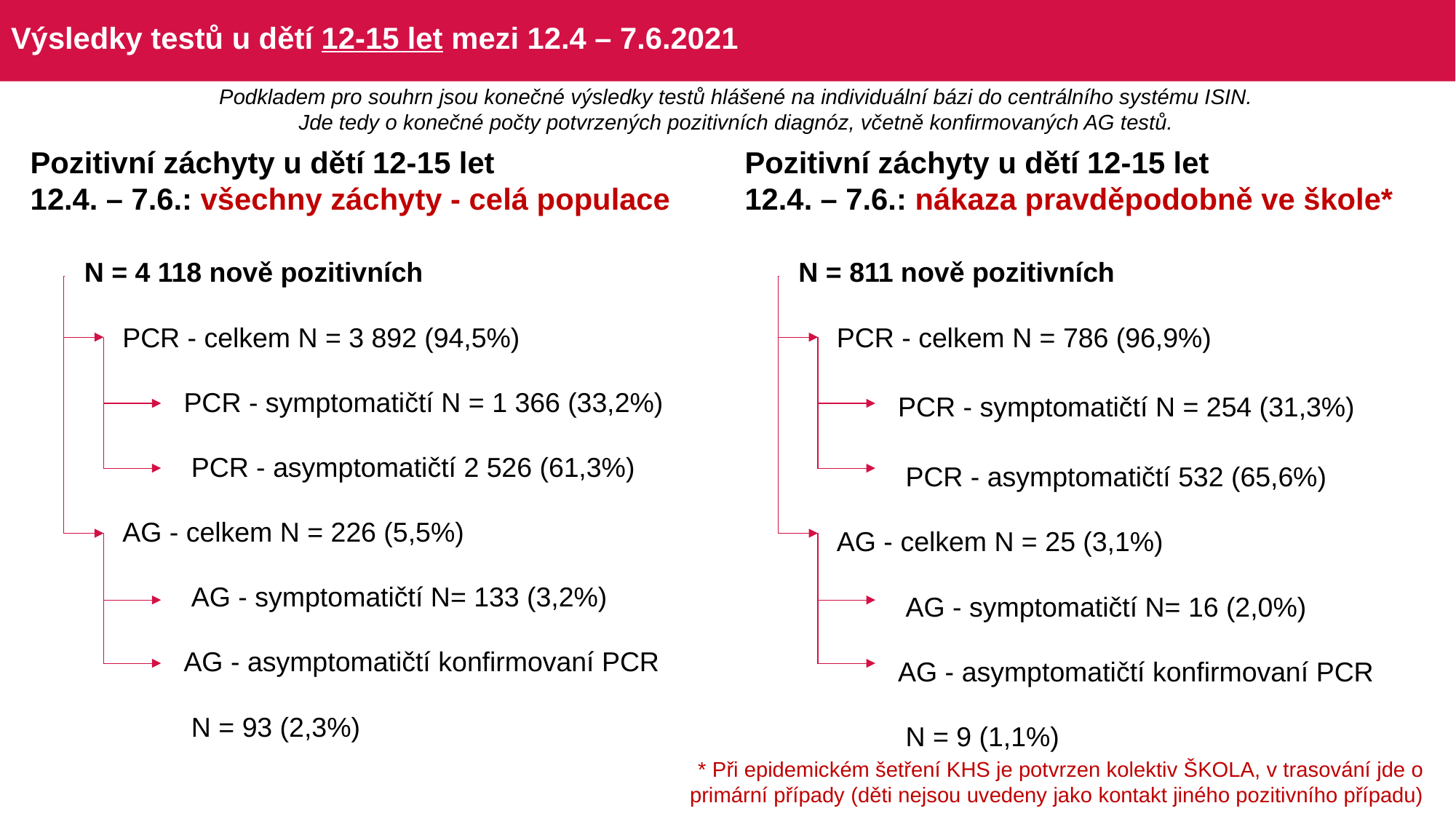

# Výsledky testů u dětí 12-15 let mezi 12.4 – 7.6.2021
Podkladem pro souhrn jsou konečné výsledky testů hlášené na individuální bázi do centrálního systému ISIN.
Jde tedy o konečné počty potvrzených pozitivních diagnóz, včetně konfirmovaných AG testů.
Pozitivní záchyty u dětí 12-15 let
12.4. – 7.6.: všechny záchyty - celá populace
Pozitivní záchyty u dětí 12-15 let
12.4. – 7.6.: nákaza pravděpodobně ve škole*
| N = 4 118 nově pozitivních |
| --- |
| PCR - celkem N = 3 892 (94,5%) |
| PCR - symptomatičtí N = 1 366 (33,2%) |
| PCR - asymptomatičtí 2 526 (61,3%) |
| AG - celkem N = 226 (5,5%) |
| AG - symptomatičtí N= 133 (3,2%) |
| AG - asymptomatičtí konfirmovaní PCR |
| N = 93 (2,3%) |
| N = 811 nově pozitivních |
| --- |
| PCR - celkem N = 786 (96,9%) |
| PCR - symptomatičtí N = 254 (31,3%) |
| PCR - asymptomatičtí 532 (65,6%) |
| AG - celkem N = 25 (3,1%) |
| AG - symptomatičtí N= 16 (2,0%) |
| AG - asymptomatičtí konfirmovaní PCR |
| N = 9 (1,1%) |

* Při epidemickém šetření KHS je potvrzen kolektiv ŠKOLA, v trasování jde o primární případy (děti nejsou uvedeny jako kontakt jiného pozitivního případu)